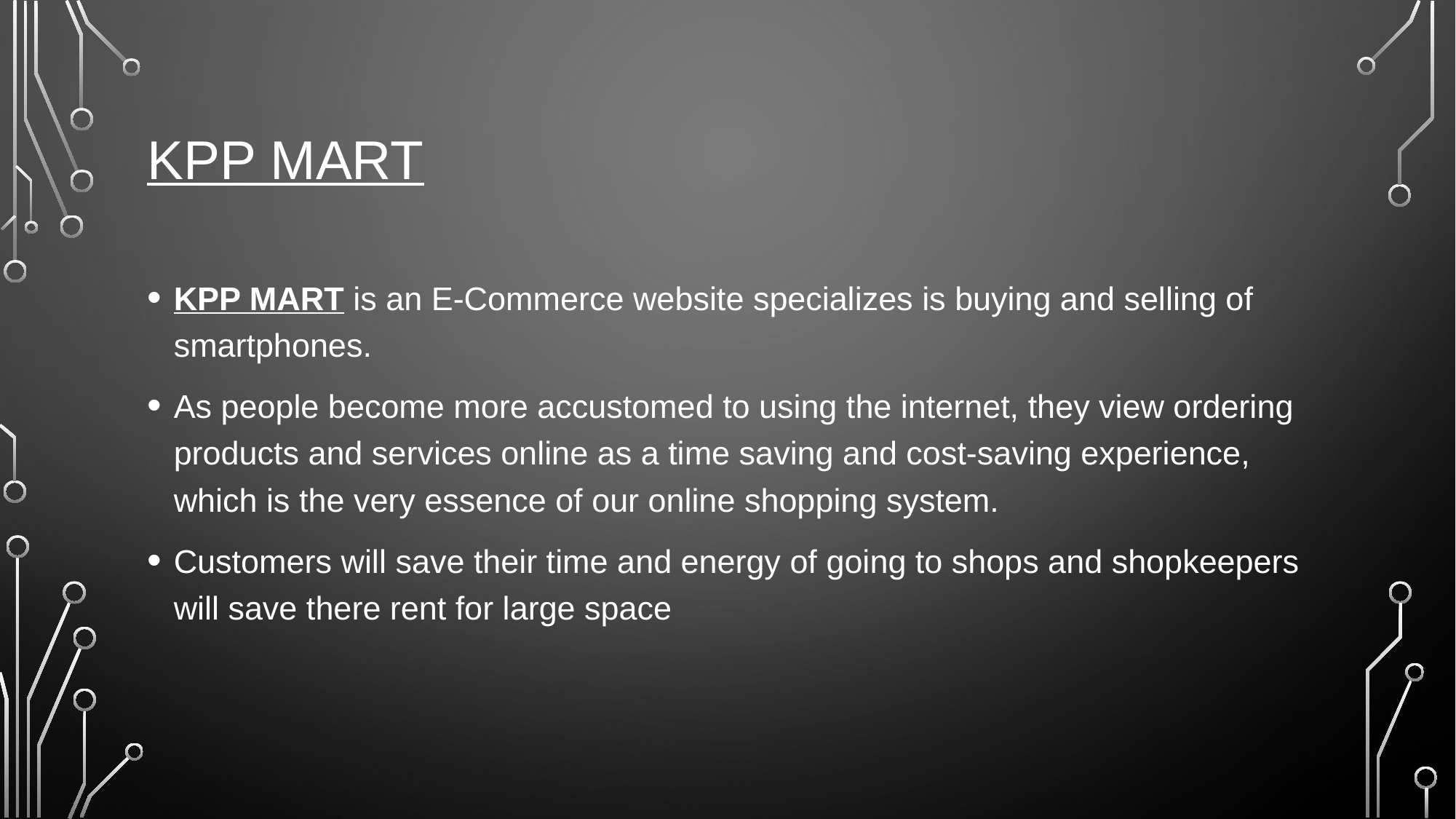

# KPP MART

KPP MART is an E-Commerce website specializes is buying and selling of smartphones.
As people become more accustomed to using the internet, they view ordering products and services online as a time saving and cost-saving experience, which is the very essence of our online shopping system.
Customers will save their time and energy of going to shops and shopkeepers will save there rent for large space